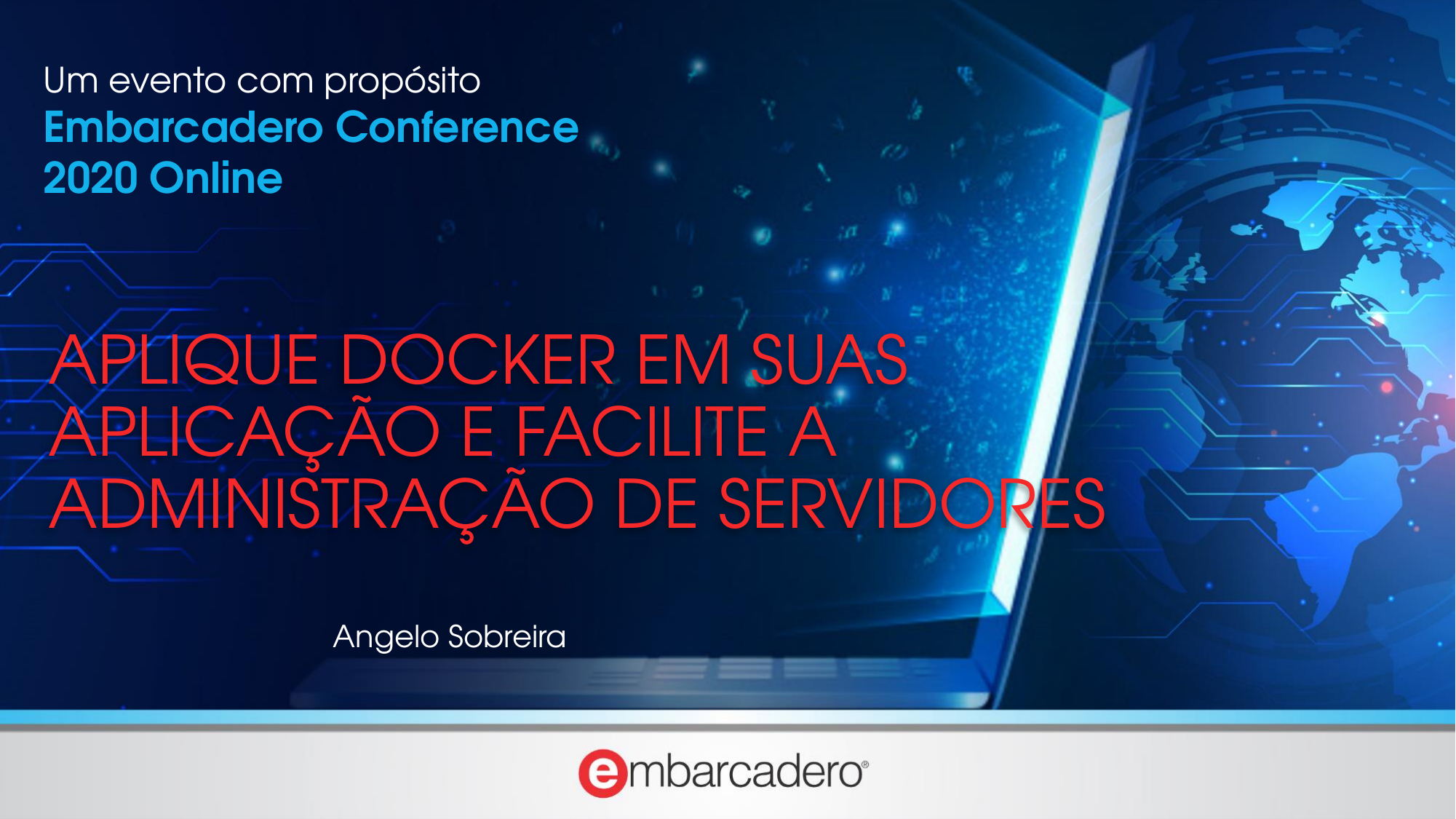

# APLIQUE DOCKER EM SUAS APLICAÇÃO E FACILITE A ADMINISTRAÇÃO DE SERVIDORES
Angelo Sobreira